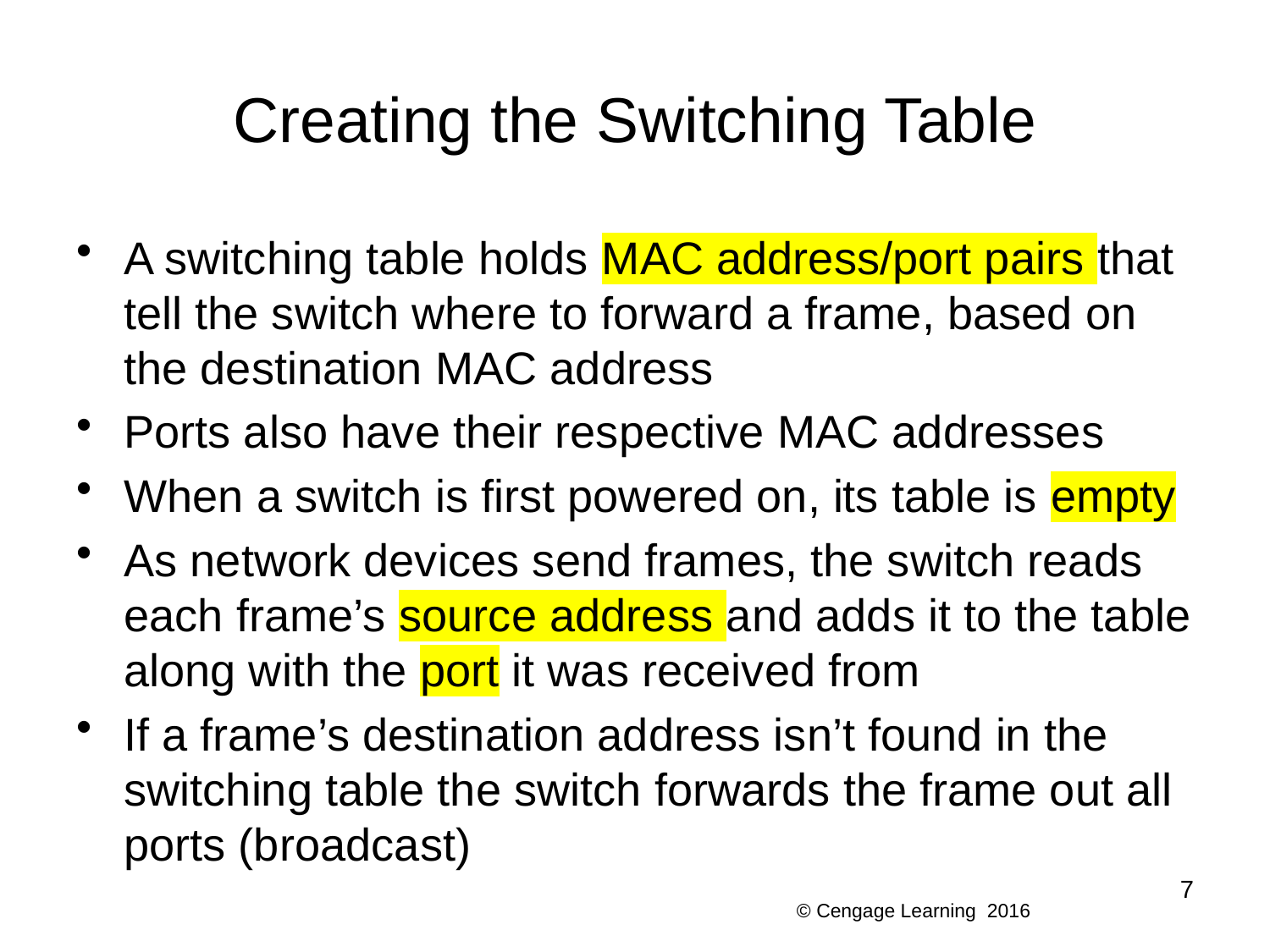

# Creating the Switching Table
A switching table holds MAC address/port pairs that tell the switch where to forward a frame, based on the destination MAC address
Ports also have their respective MAC addresses
When a switch is first powered on, its table is empty
As network devices send frames, the switch reads each frame’s source address and adds it to the table along with the port it was received from
If a frame’s destination address isn’t found in the switching table the switch forwards the frame out all ports (broadcast)
7